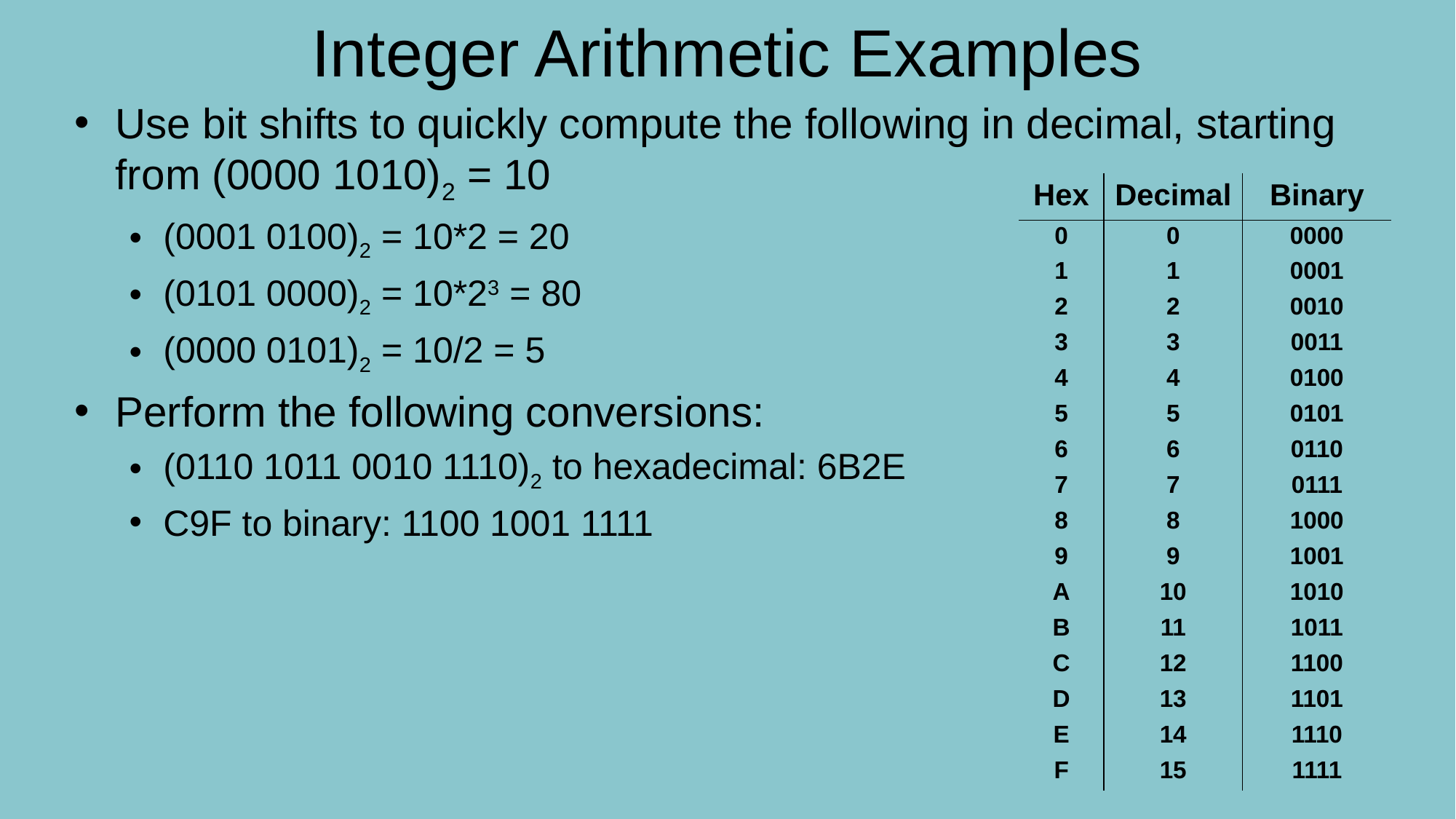

# Integer Arithmetic Examples
Use bit shifts to quickly compute the following in decimal, starting from (0000 1010)2 = 10
(0001 0100)2 = 10*2 = 20
(0101 0000)2 = 10*23 = 80
(0000 0101)2 = 10/2 = 5
Perform the following conversions:
(0110 1011 0010 1110)2 to hexadecimal: 6B2E
C9F to binary: 1100 1001 1111
| Hex | Decimal | Binary |
| --- | --- | --- |
| 0 | 0 | 0000 |
| 1 | 1 | 0001 |
| 2 | 2 | 0010 |
| 3 | 3 | 0011 |
| 4 | 4 | 0100 |
| 5 | 5 | 0101 |
| 6 | 6 | 0110 |
| 7 | 7 | 0111 |
| 8 | 8 | 1000 |
| 9 | 9 | 1001 |
| A | 10 | 1010 |
| B | 11 | 1011 |
| C | 12 | 1100 |
| D | 13 | 1101 |
| E | 14 | 1110 |
| F | 15 | 1111 |